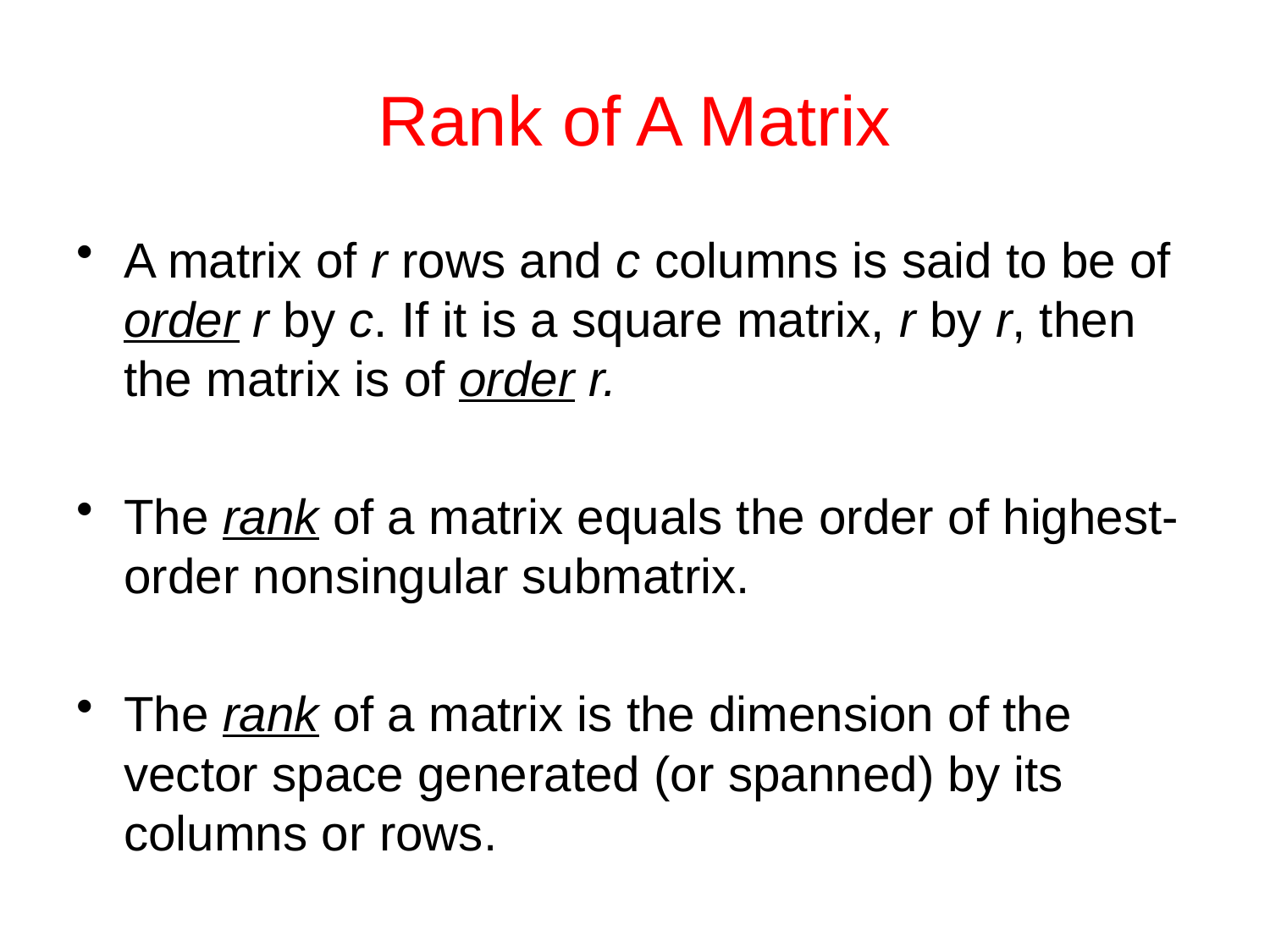

# Rank of A Matrix
A matrix of r rows and c columns is said to be of order r by c. If it is a square matrix, r by r, then the matrix is of order r.

The rank of a matrix equals the order of highest-order nonsingular submatrix.

The rank of a matrix is the dimension of the vector space generated (or spanned) by its columns or rows.